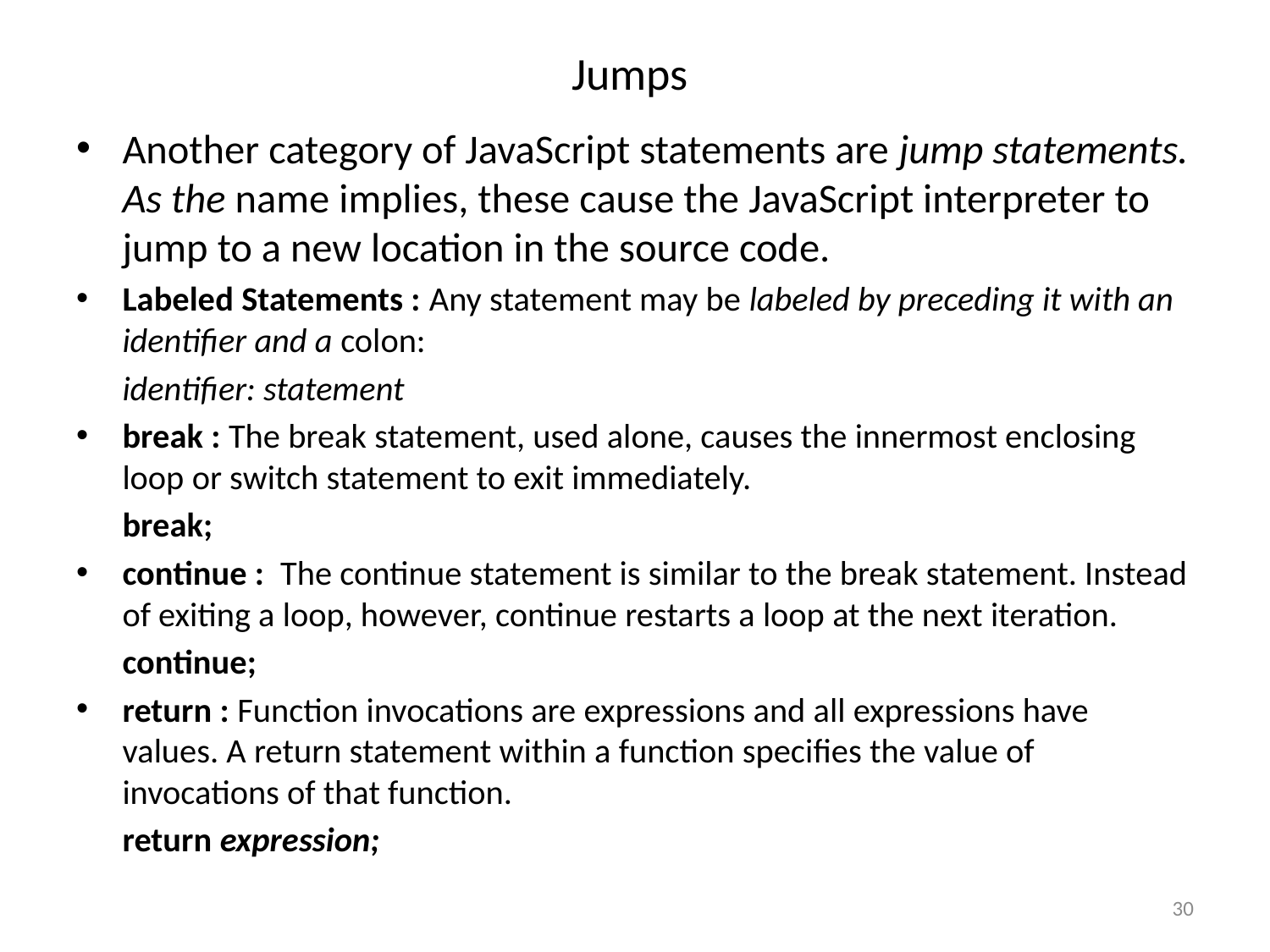

# Jumps
Another category of JavaScript statements are jump statements. As the name implies, these cause the JavaScript interpreter to jump to a new location in the source code.
Labeled Statements : Any statement may be labeled by preceding it with an identifier and a colon:
	identifier: statement
break : The break statement, used alone, causes the innermost enclosing loop or switch statement to exit immediately.
	break;
continue :  The continue statement is similar to the break statement. Instead of exiting a loop, however, continue restarts a loop at the next iteration.
	continue;
return : Function invocations are expressions and all expressions have values. A return statement within a function specifies the value of invocations of that function.
	return expression;
30